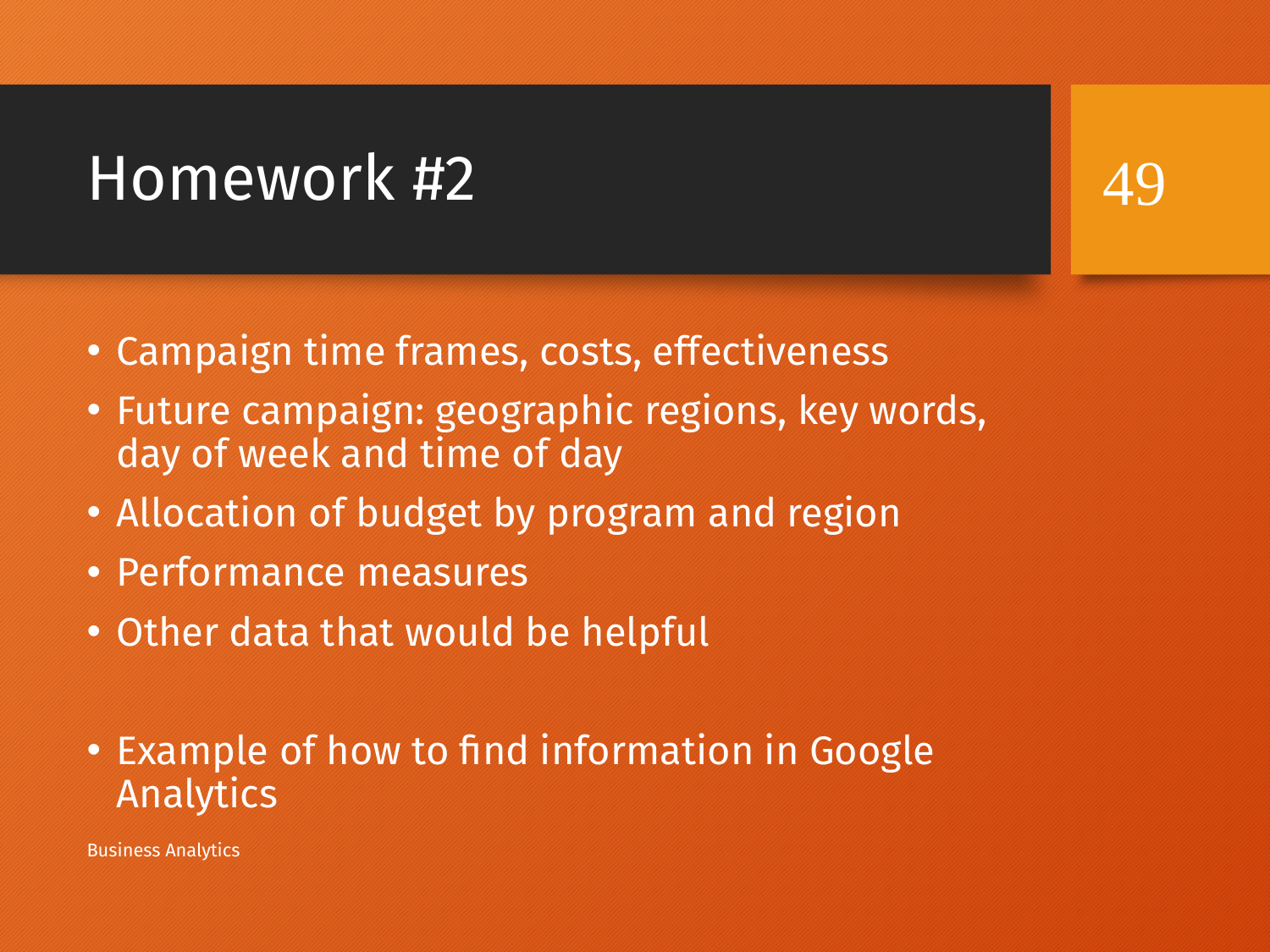

# Homework #2
49
Campaign time frames, costs, effectiveness
Future campaign: geographic regions, key words, day of week and time of day
Allocation of budget by program and region
Performance measures
Other data that would be helpful

Example of how to find information in Google Analytics
Business Analytics